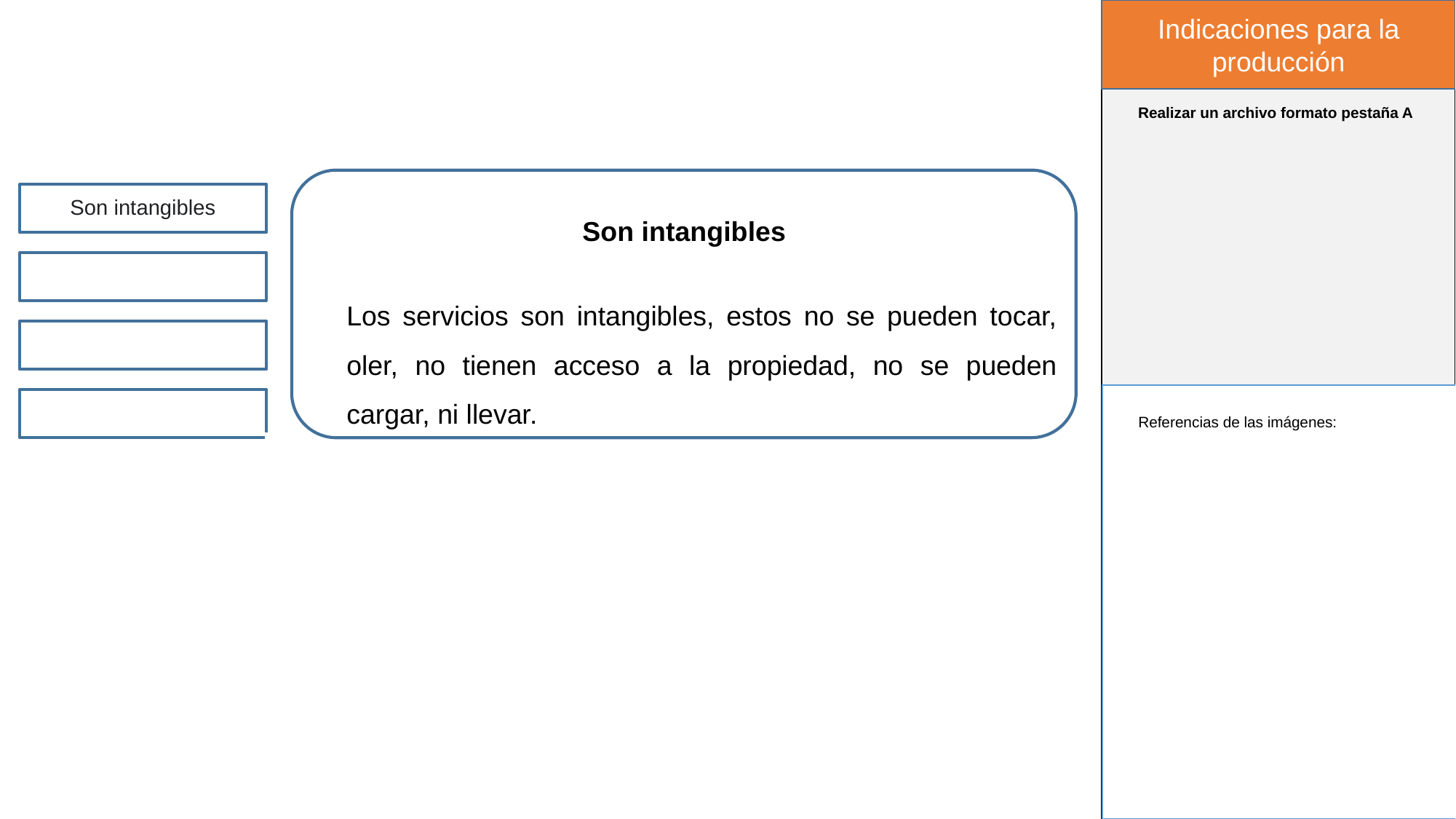

Indicaciones para la producción
Realizar un archivo formato pestaña A

Son intangibles
Son intangibles

Los servicios son intangibles, estos no se pueden tocar, oler, no tienen acceso a la propiedad, no se pueden cargar, ni llevar.

Referencias de las imágenes: